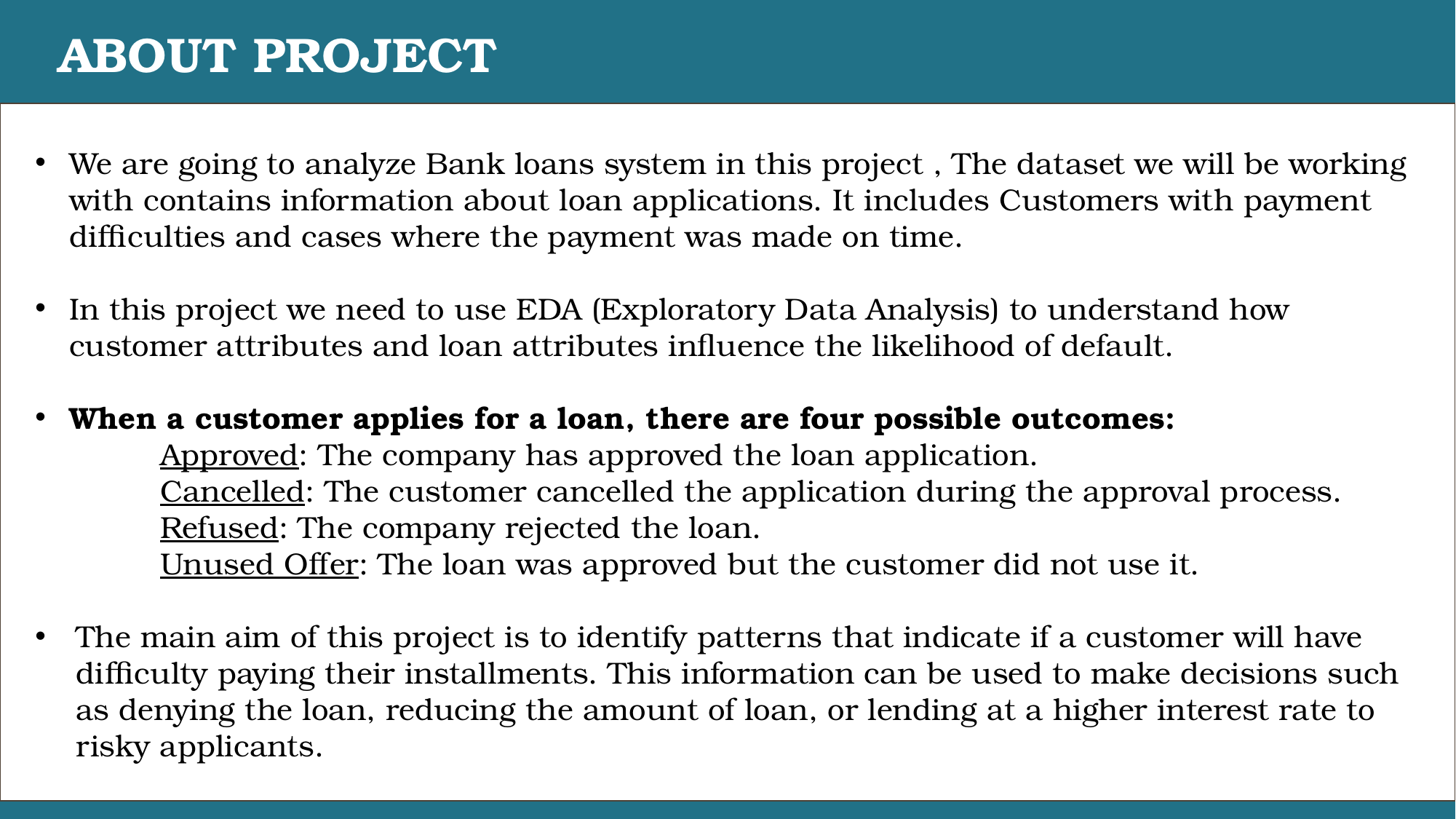

ABOUT PROJECT

We are going to analyze Bank loans system in this project , The dataset we will be working with contains information about loan applications. It includes Customers with payment difficulties and cases where the payment was made on time.

In this project we need to use EDA (Exploratory Data Analysis) to understand how customer attributes and loan attributes influence the likelihood of default.

When a customer applies for a loan, there are four possible outcomes:
             Approved: The company has approved the loan application.
             Cancelled: The customer cancelled the application during the approval process.
             Refused: The company rejected the loan.
             Unused Offer: The loan was approved but the customer did not use it.

The main aim of this project is to identify patterns that indicate if a customer will have difficulty paying their installments. This information can be used to make decisions such as denying the loan, reducing the amount of loan, or lending at a higher interest rate to risky applicants.